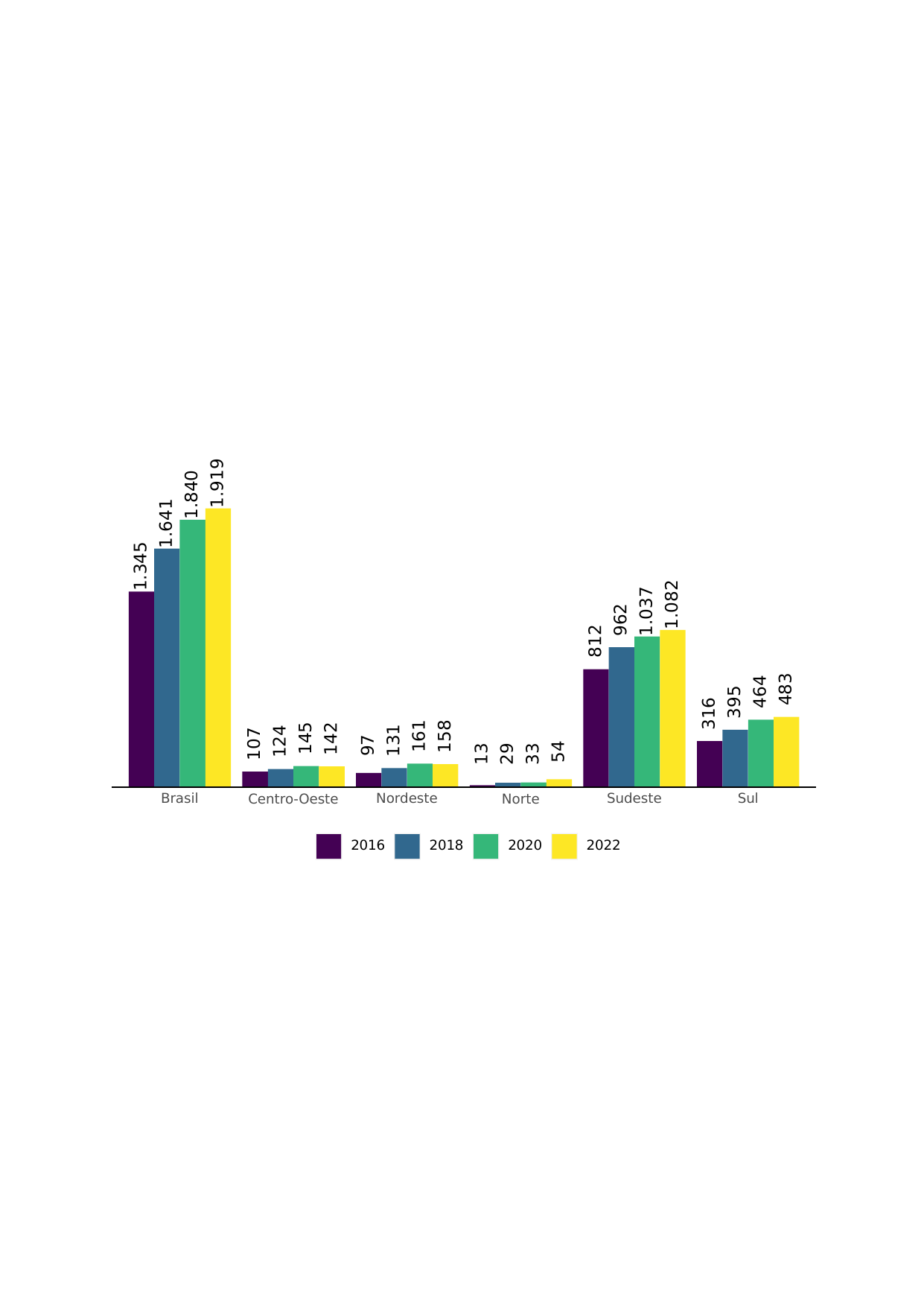

1.919
1.840

1.641

1.345

1.082
1.037

  962

  812

  483
  464
  395
  316

  161
  158
  145
  142
  131
  124

  107
   97

   54
   13
   29
   33

Brasil
Nordeste
Sudeste
Sul
Centro-Oeste
Norte

2016
2018
2020
2022